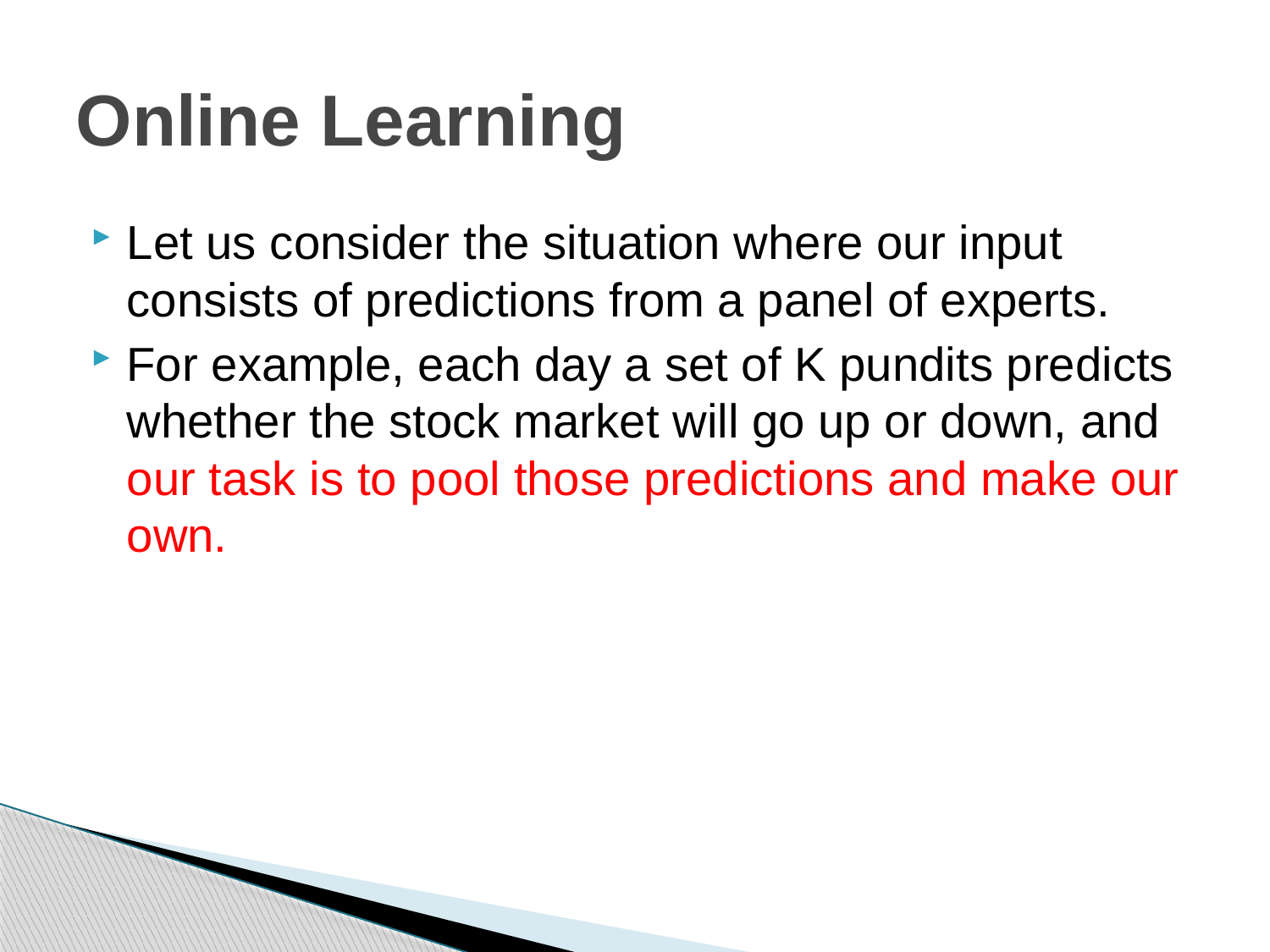

# Online Learning
Let us consider the situation where our input consists of predictions from a panel of experts.
For example, each day a set of K pundits predicts whether the stock market will go up or down, and our task is to pool those predictions and make our own.